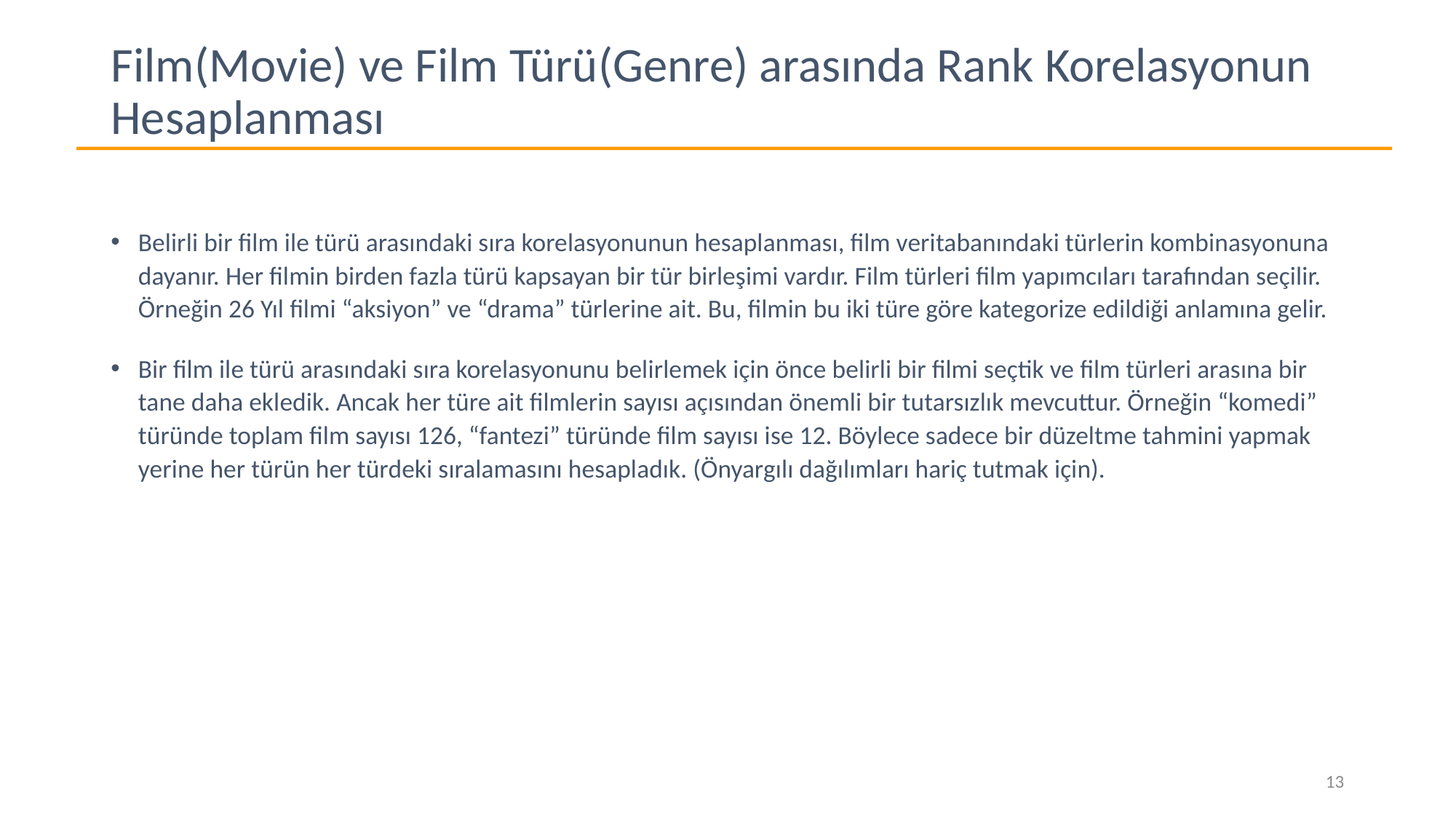

# Film(Movie) ve Film Türü(Genre) arasında Rank Korelasyonun Hesaplanması

Belirli bir film ile türü arasındaki sıra korelasyonunun hesaplanması, film veritabanındaki türlerin kombinasyonuna dayanır. Her filmin birden fazla türü kapsayan bir tür birleşimi vardır. Film türleri film yapımcıları tarafından seçilir. Örneğin 26 Yıl filmi “aksiyon” ve “drama” türlerine ait. Bu, filmin bu iki türe göre kategorize edildiği anlamına gelir.
Bir film ile türü arasındaki sıra korelasyonunu belirlemek için önce belirli bir filmi seçtik ve film türleri arasına bir tane daha ekledik. Ancak her türe ait filmlerin sayısı açısından önemli bir tutarsızlık mevcuttur. Örneğin “komedi” türünde toplam film sayısı 126, “fantezi” türünde film sayısı ise 12. Böylece sadece bir düzeltme tahmini yapmak yerine her türün her türdeki sıralamasını hesapladık. (Önyargılı dağılımları hariç tutmak için).

13